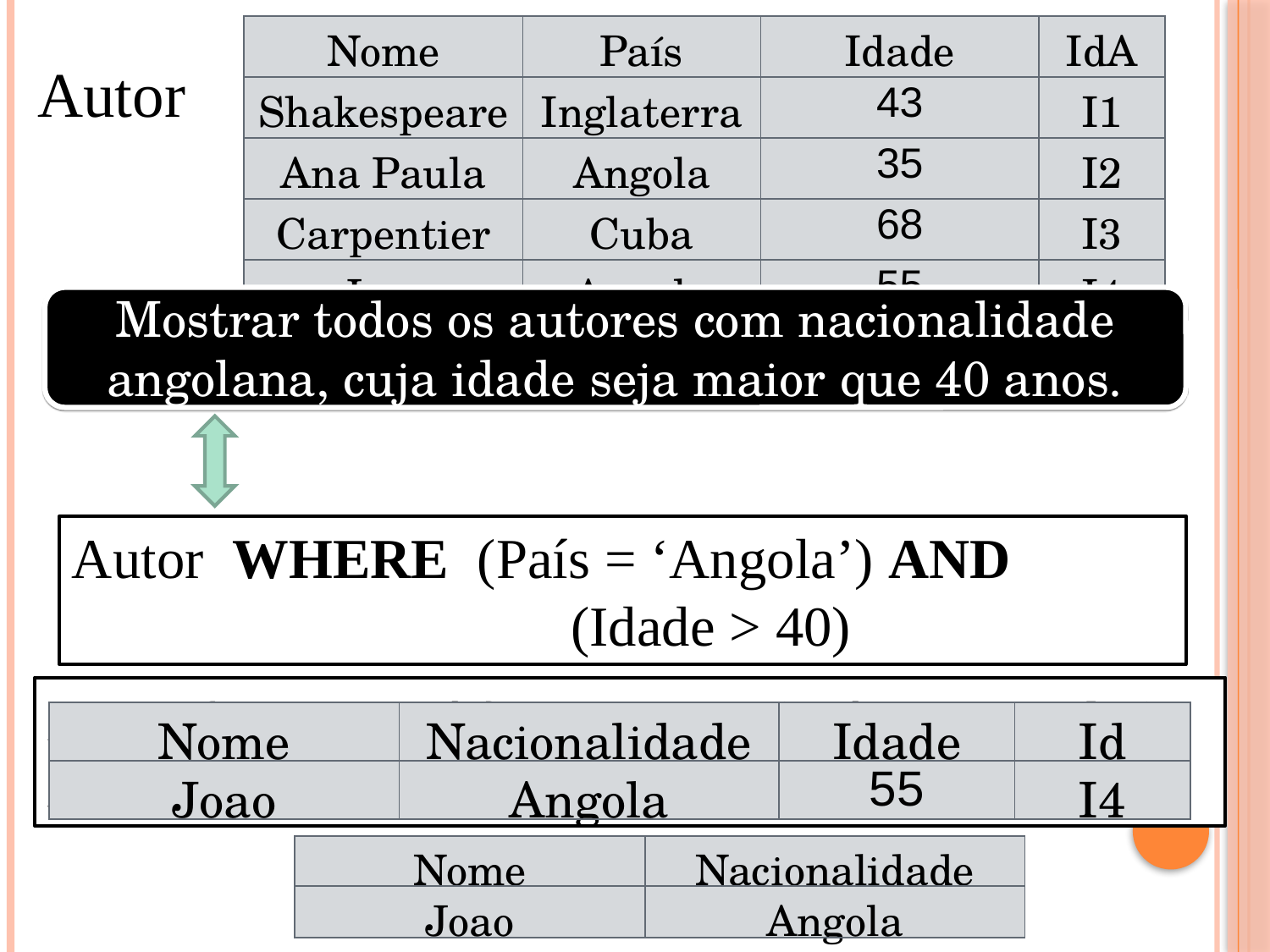

| Nome | País | Idade | IdA |
| --- | --- | --- | --- |
| Shakespeare | Inglaterra | 43 | I1 |
| Ana Paula | Angola | 35 | I2 |
| Carpentier | Cuba | 68 | I3 |
| Joao | Angola | 55 | I4 |
Autor
Mostrar todos os autores com nacionalidade angolana, cuja idade seja maior que 40 anos.

Autor  WHERE  (País = ‘Angola’) AND
								(Idade > 40)
Autor {Nome, País} WHERE  (País = ‘Angola’) AND 	(Idade > 40)
| Nome | Nacionalidade | Idade | Id |
| --- | --- | --- | --- |
| Joao | Angola | 55 | I4 |
| Nome | Nacionalidade |
| --- | --- |
| Joao | Angola |